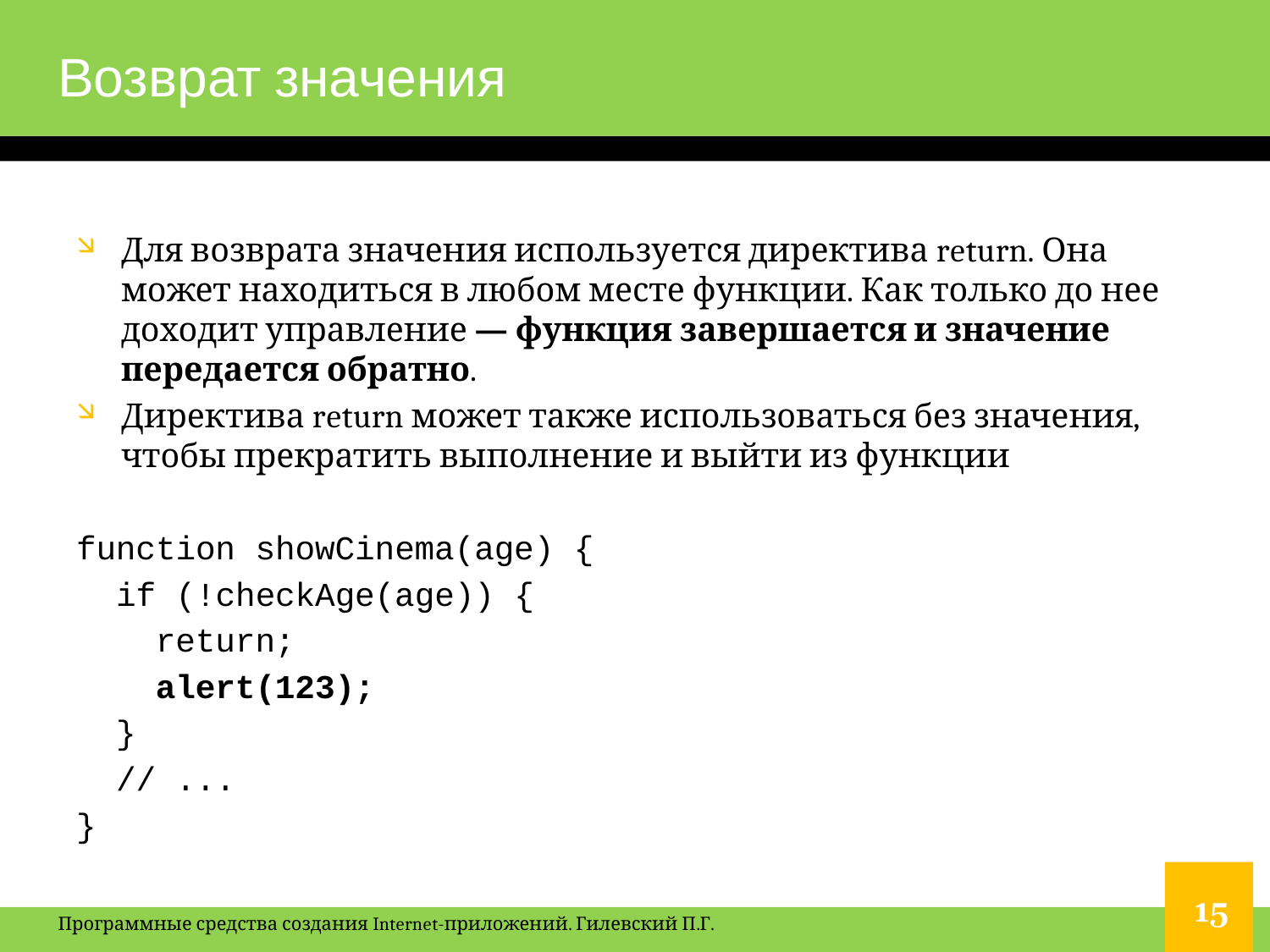

# Возврат значения
Для возврата значения используется директива return. Она может находиться в любом месте функции. Как только до нее доходит управление — функция завершается и значение передается обратно.
Директива return может также использоваться без значения, чтобы прекратить выполнение и выйти из функции

function showCinema(age) {
  if (!checkAge(age)) {
    return;
    alert(123);
  }
  // ...
}
15